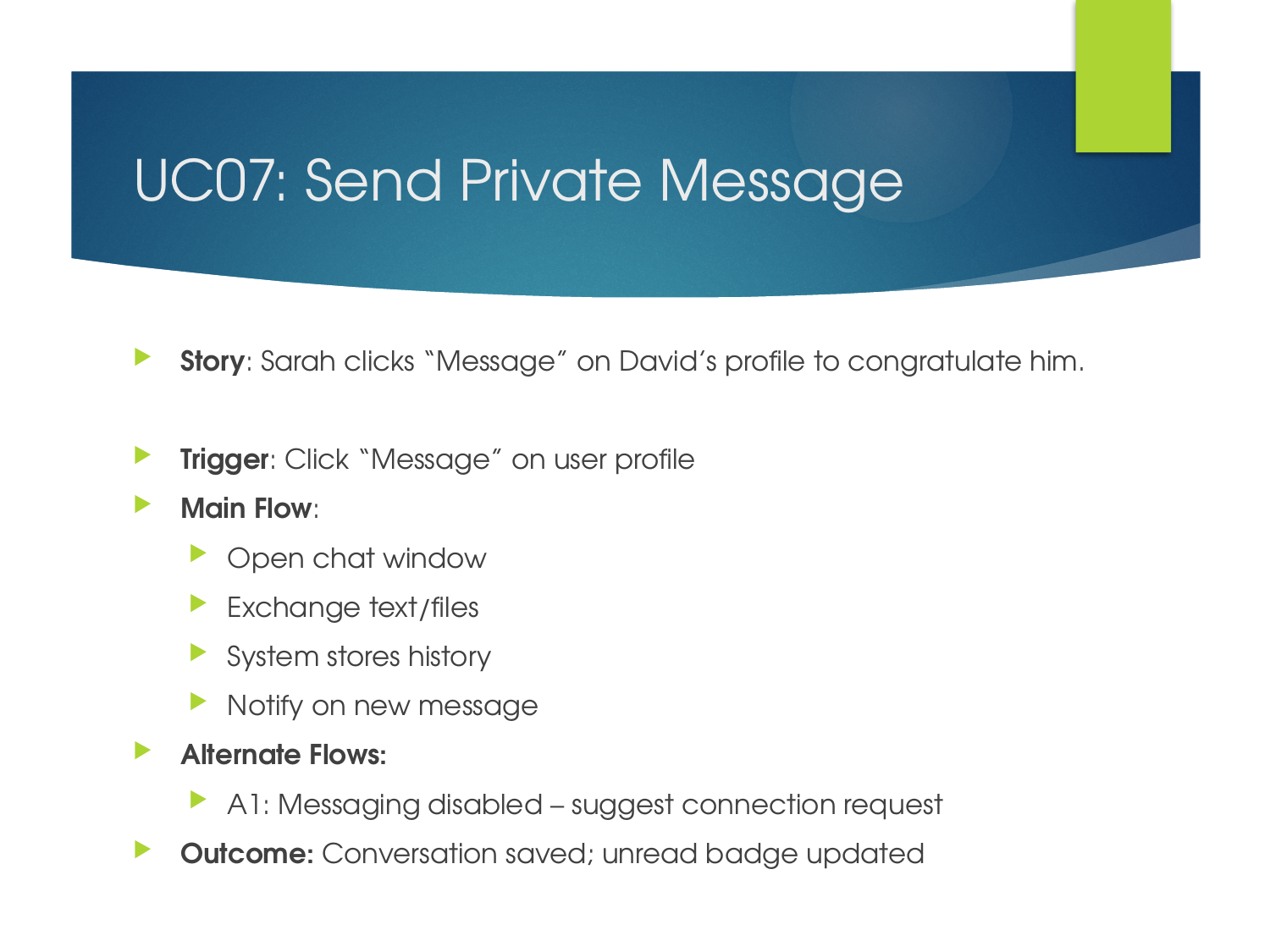

# UC07: Send Private Message

Story: Sarah clicks “Message” on David’s profile to congratulate him.

Trigger: Click “Message” on user profile
Main Flow:
Open chat window
Exchange text/files
System stores history
Notify on new message
Alternate Flows:
A1: Messaging disabled – suggest connection request
Outcome: Conversation saved; unread badge updated